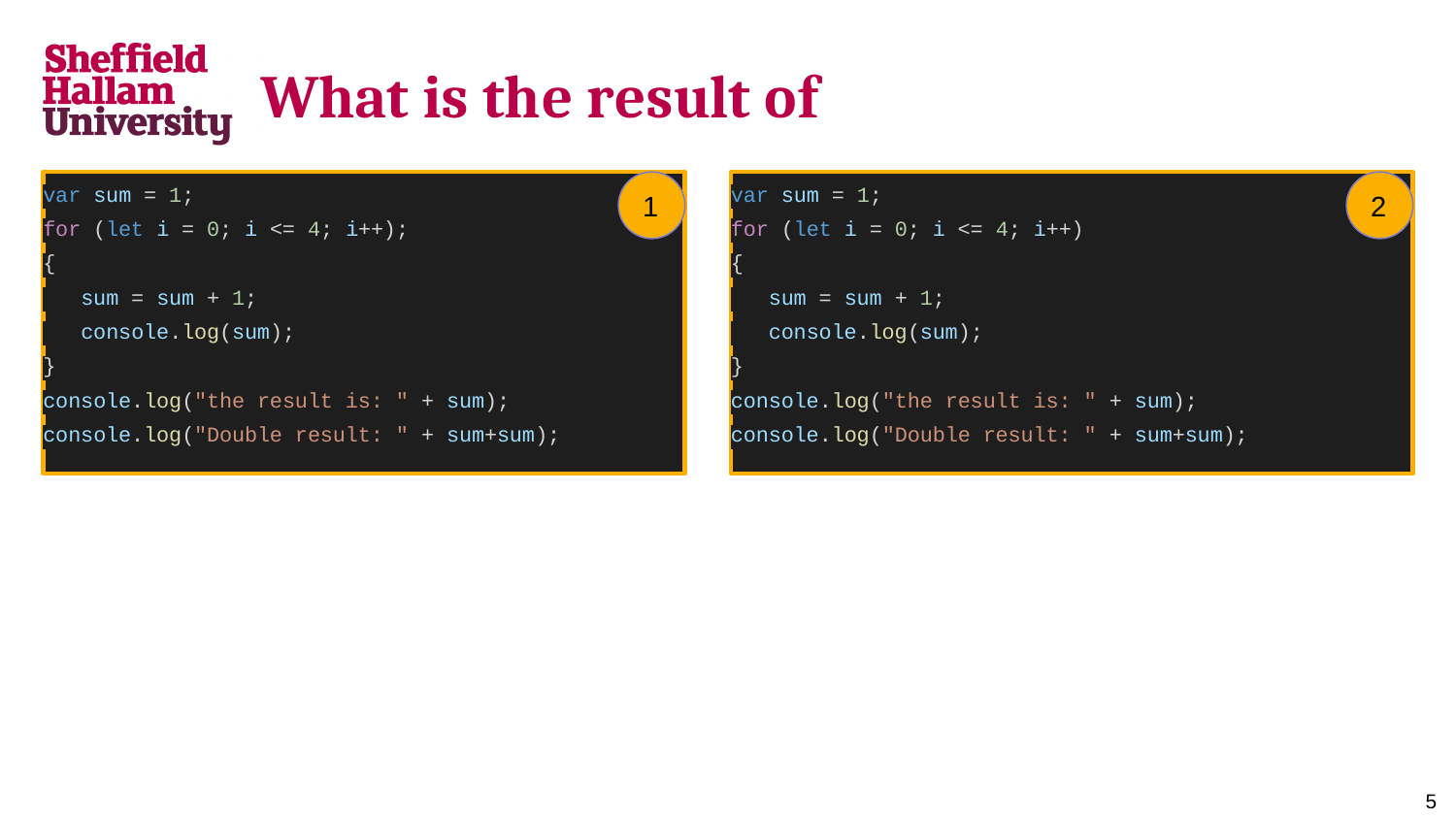

# What is the result of
var sum = 1;
for (let i = 0; i <= 4; i++);
{
   sum = sum + 1;
   console.log(sum);
}
console.log("the result is: " + sum);
console.log("Double result: " + sum+sum);
1
var sum = 1;
for (let i = 0; i <= 4; i++)
{
   sum = sum + 1;
   console.log(sum);
}
console.log("the result is: " + sum);
console.log("Double result: " + sum+sum);
2
5